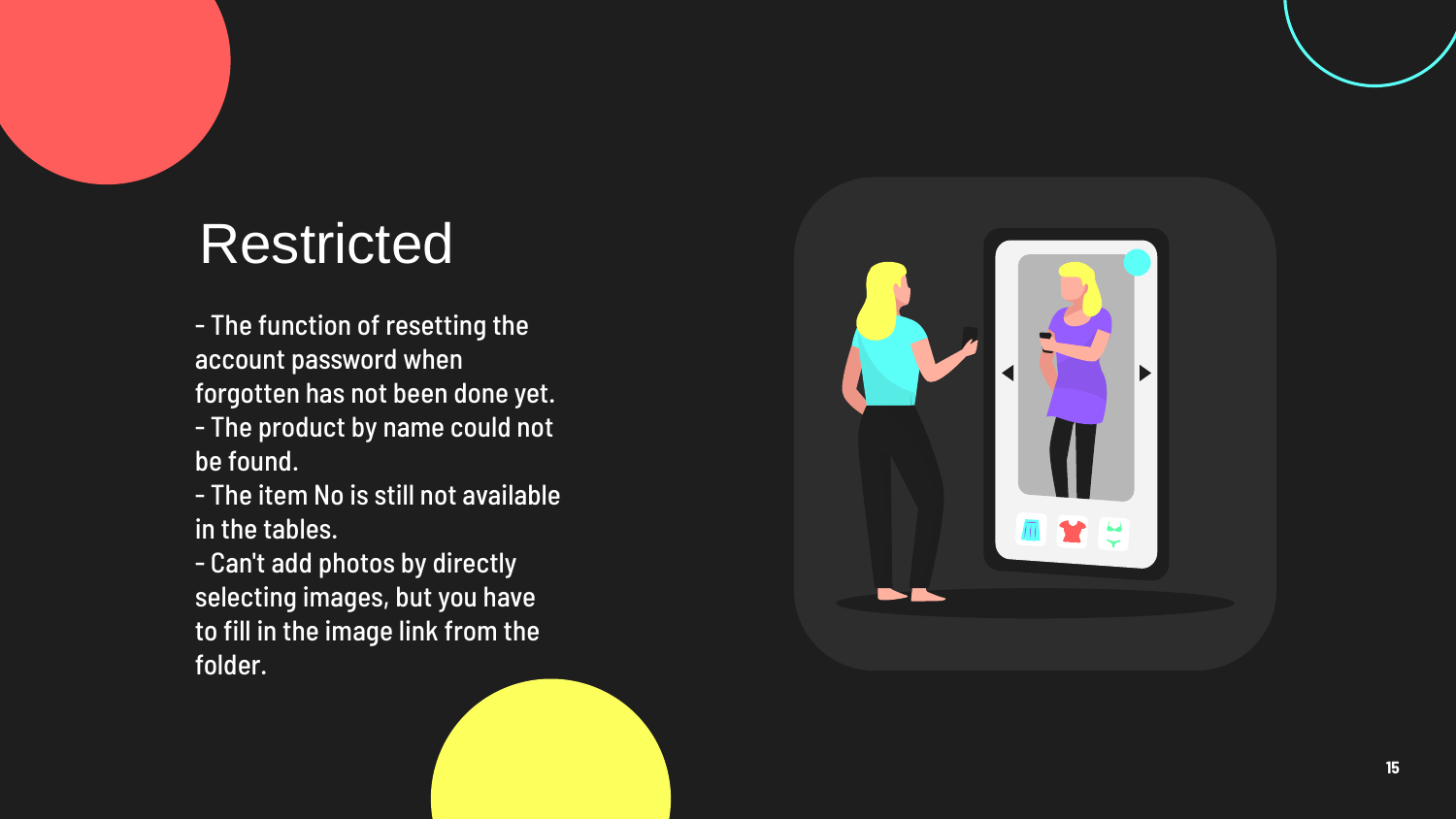

# Restricted

- The function of resetting the account password when forgotten has not been done yet.
- The product by name could not be found.
- The item No is still not available in the tables.
- Can't add photos by directly selecting images, but you have to fill in the image link from the folder.

15